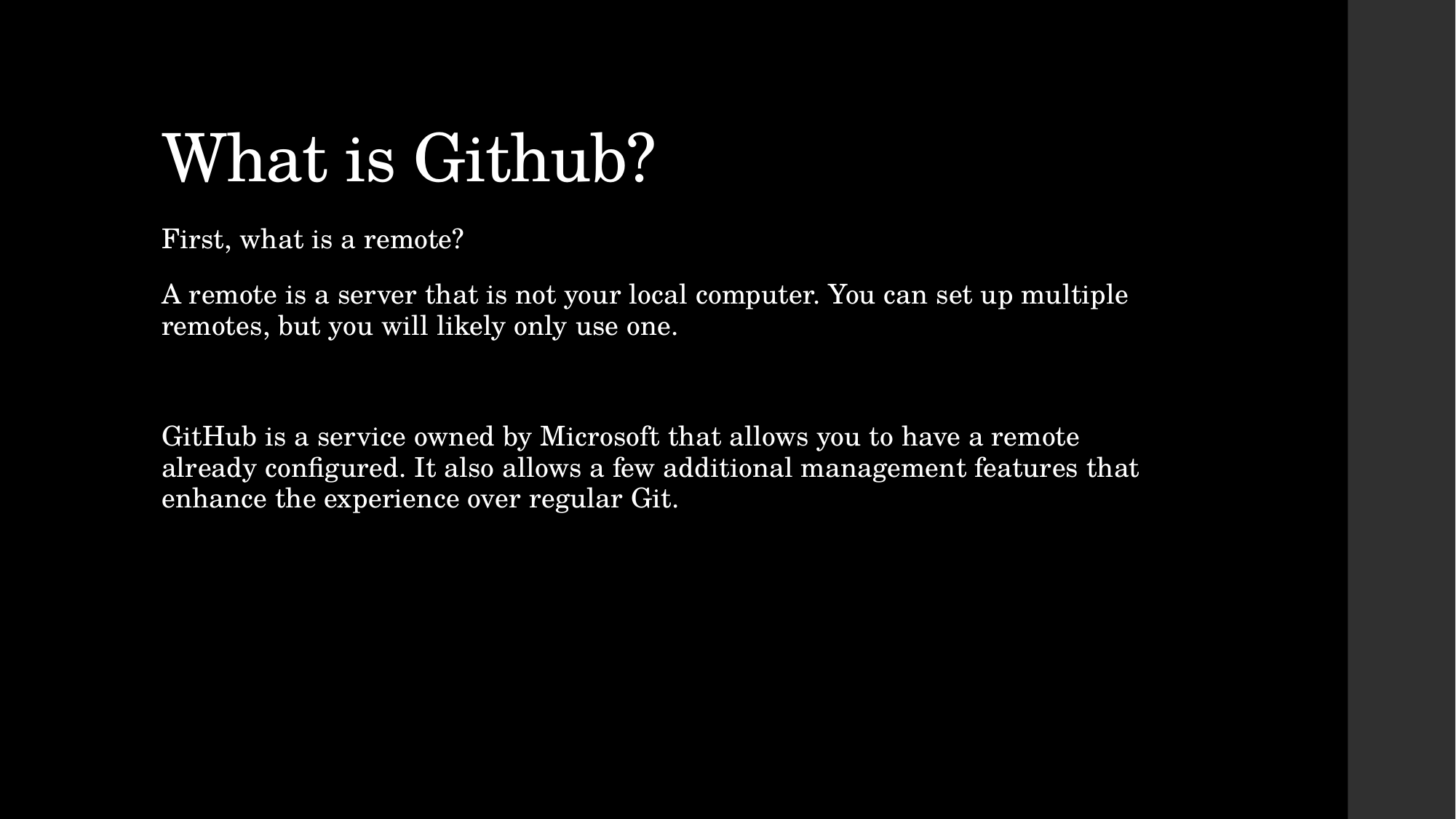

# What is Github?
First, what is a remote?
A remote is a server that is not your local computer. You can set up multiple remotes, but you will likely only use one.

GitHub is a service owned by Microsoft that allows you to have a remote already configured. It also allows a few additional management features that enhance the experience over regular Git.